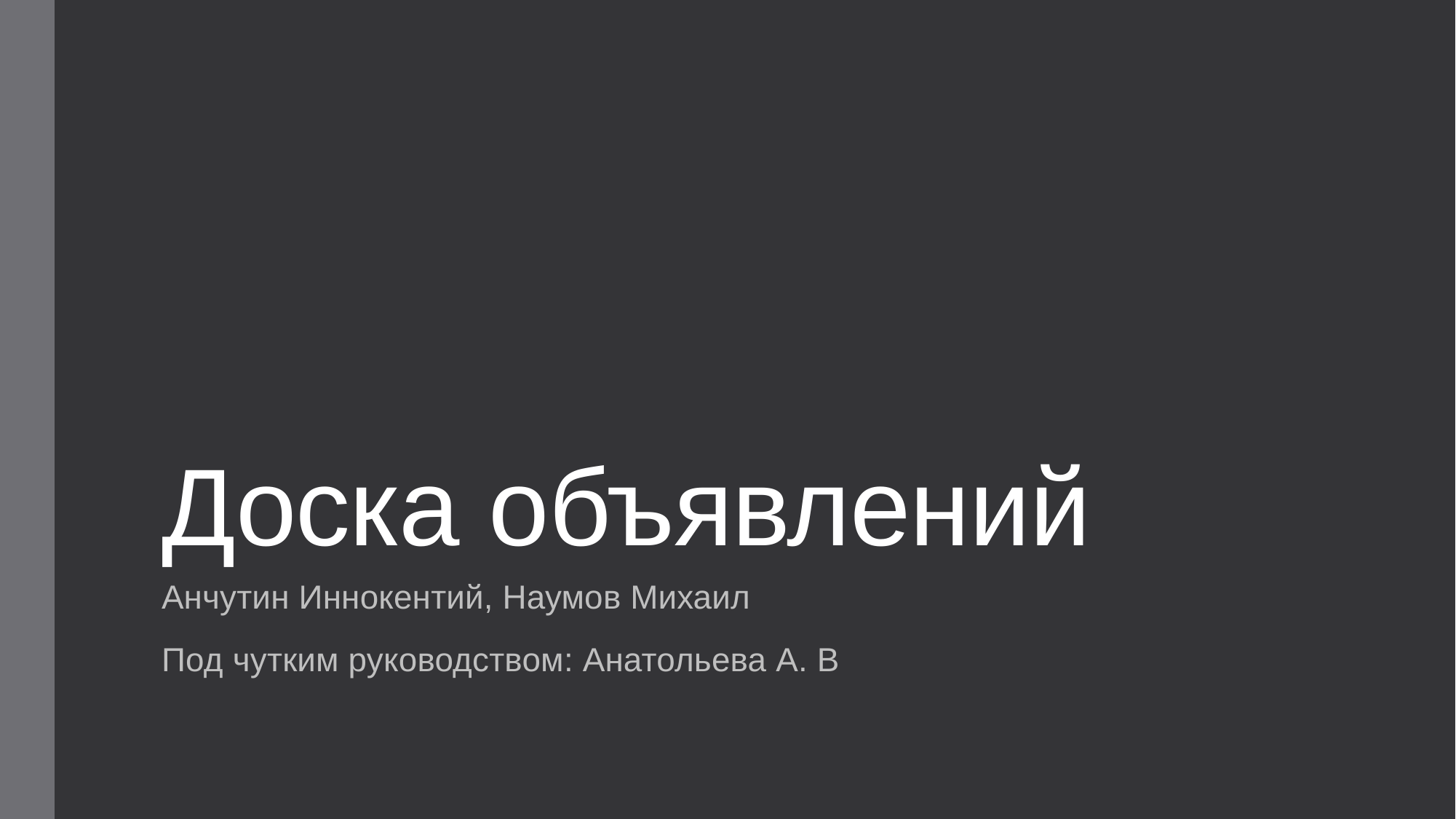

# Доска объявлений
Анчутин Иннокентий, Наумов Михаил
Под чутким руководством: Анатольева А. В